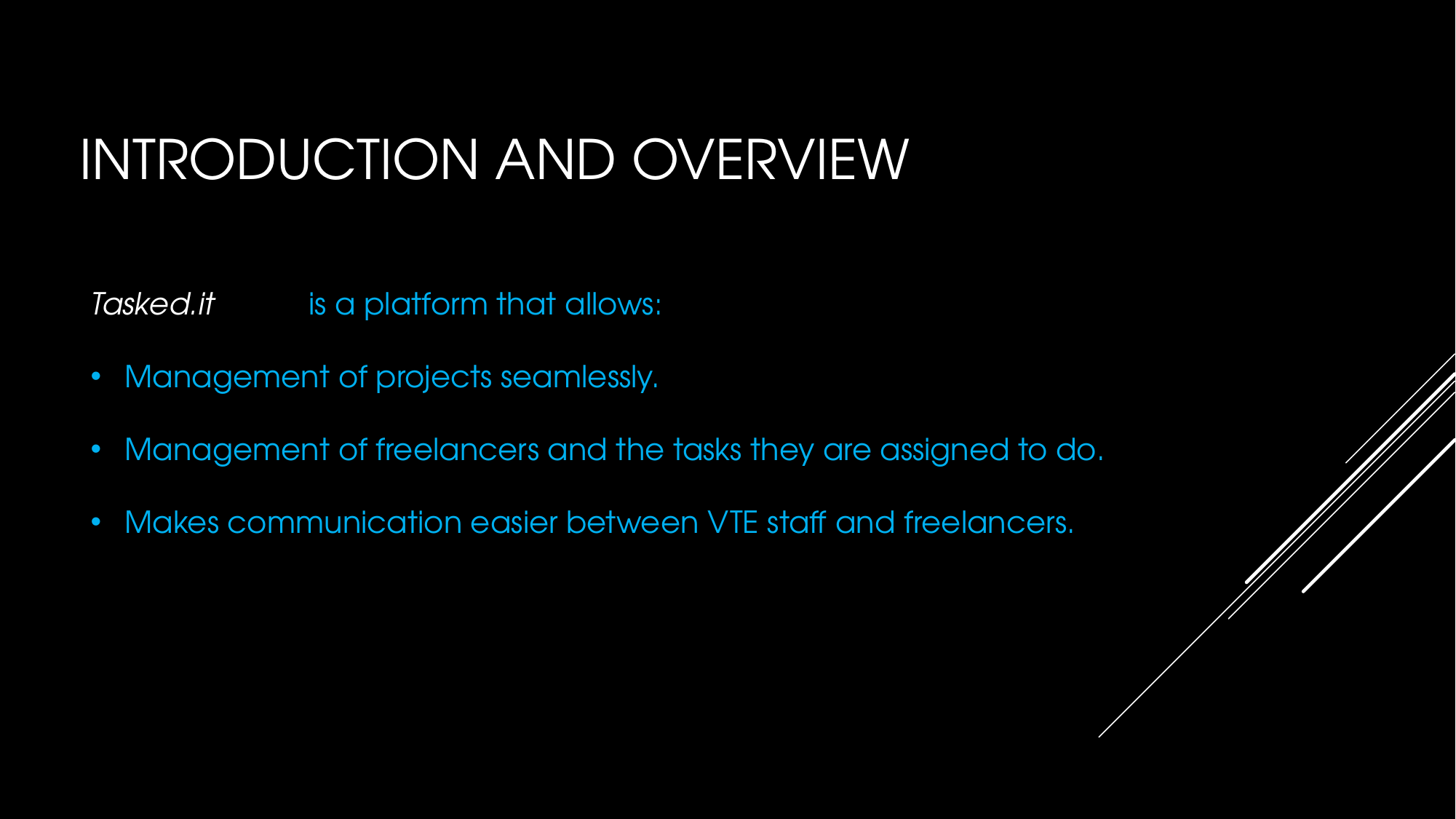

# INTRODUCTION AND OVERVIEW
Tasked.it 	is a platform that allows:

Management of projects seamlessly.

Management of freelancers and the tasks they are assigned to do.

Makes communication easier between VTE staff and freelancers.